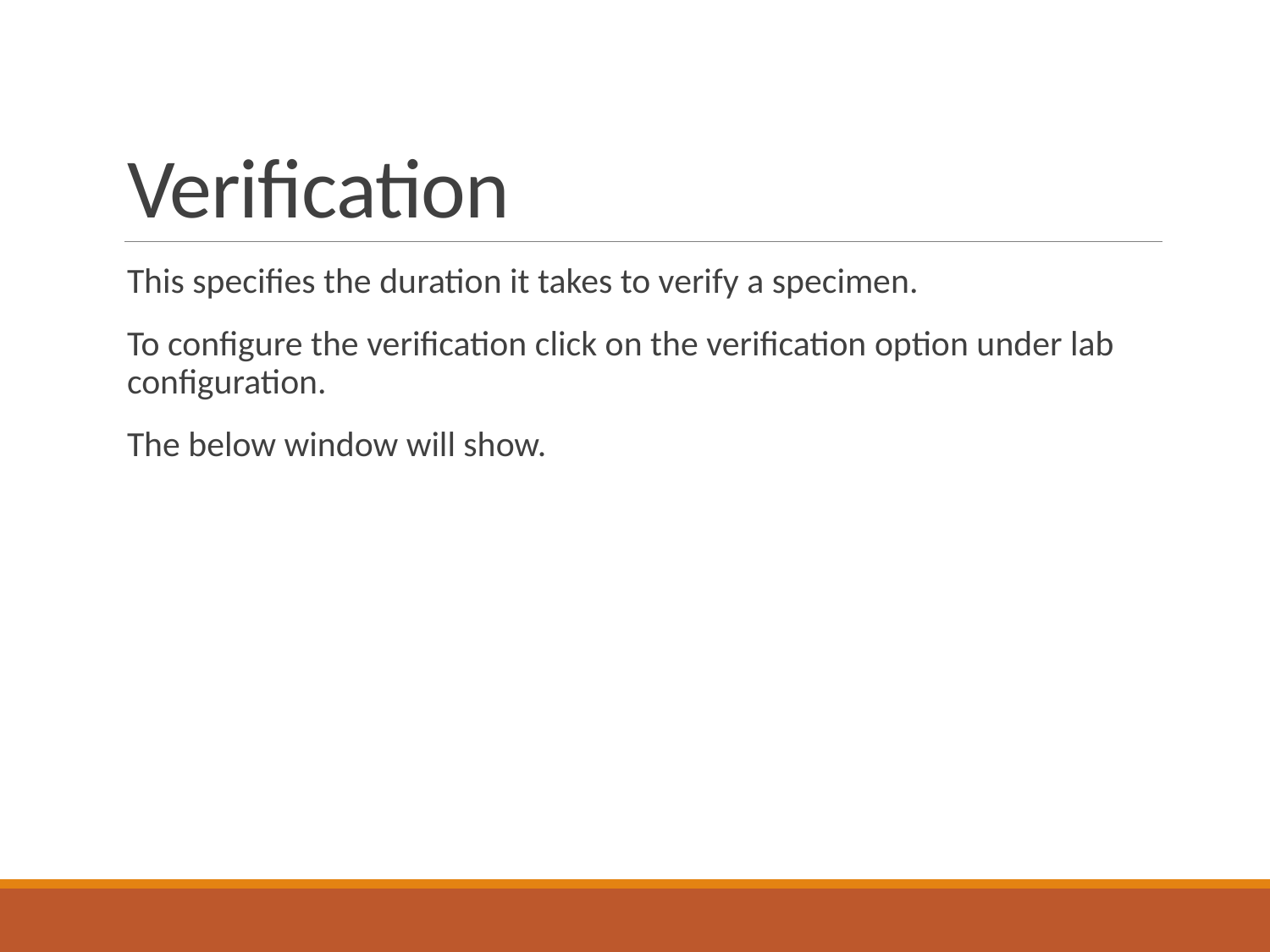

# Verification
This specifies the duration it takes to verify a specimen.
To configure the verification click on the verification option under lab configuration.
The below window will show.